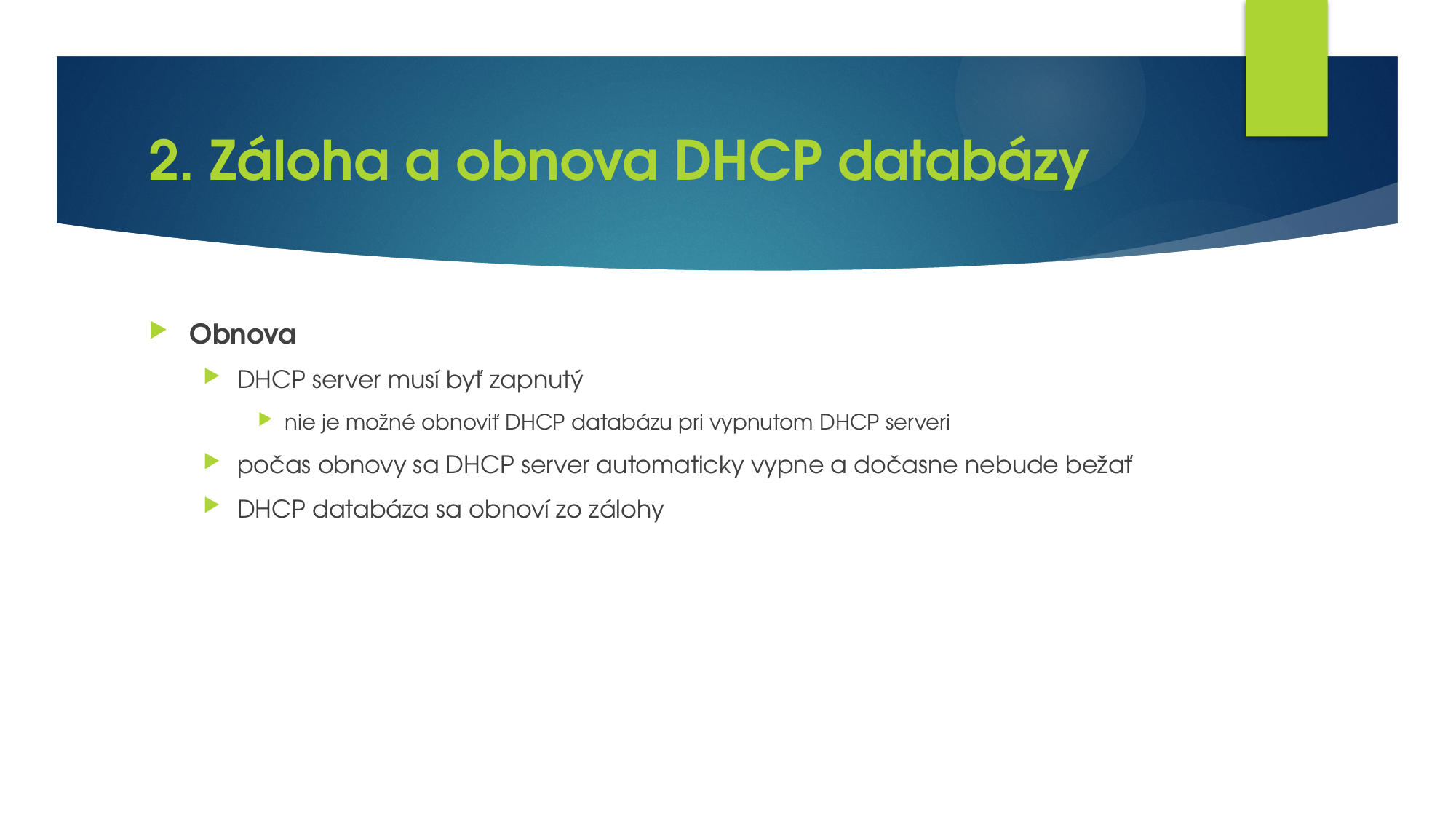

# 2. Záloha a obnova DHCP databázy
Obnova
DHCP server musí byť zapnutý
nie je možné obnoviť DHCP databázu pri vypnutom DHCP serveri
počas obnovy sa DHCP server automaticky vypne a dočasne nebude bežať
DHCP databáza sa obnoví zo zálohy